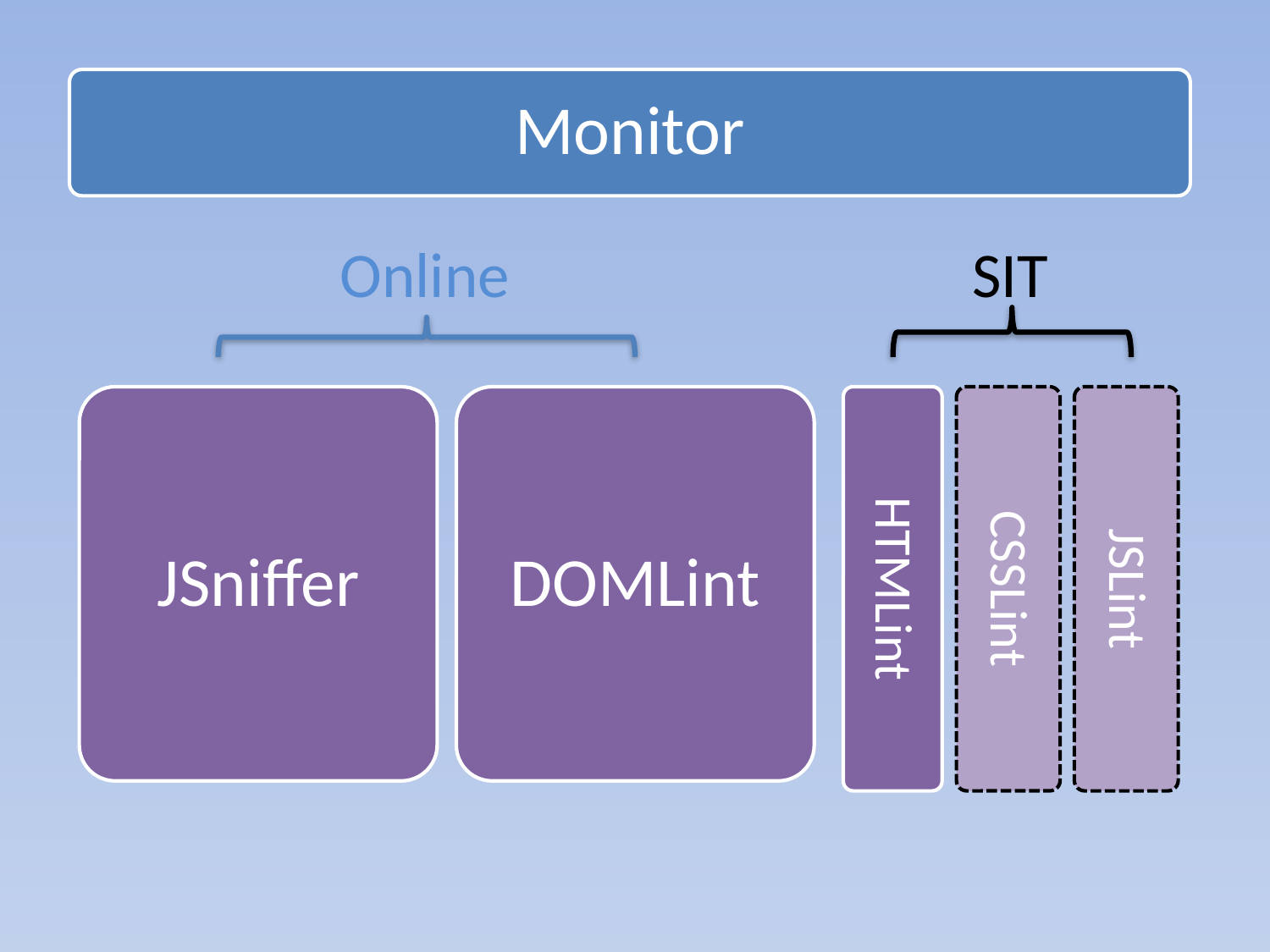

Monitor

Online
SIT

JSniffer

DOMLint

HTMLint

CSSLint

JSLint